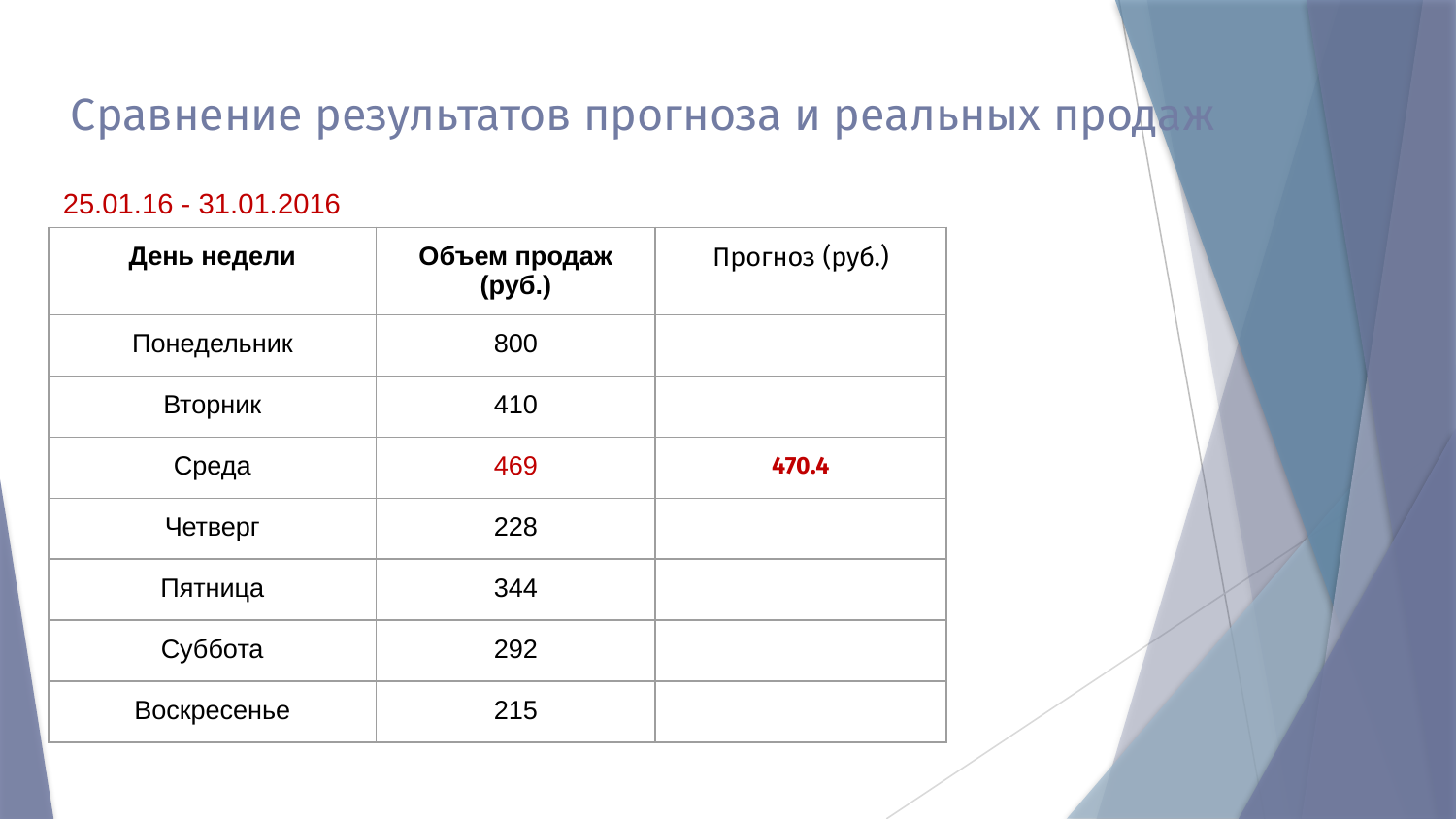

# Сравнение результатов прогноза и реальных продаж
25.01.16 - 31.01.2016
| День недели | Объем продаж (руб.) | Прогноз (руб.) |
| --- | --- | --- |
| Понедельник | 800 |  |
| Вторник | 410 |  |
| Среда | 469 | 470.4 |
| Четверг | 228 |  |
| Пятница | 344 |  |
| Суббота | 292 |  |
| Воскресенье | 215 |  |